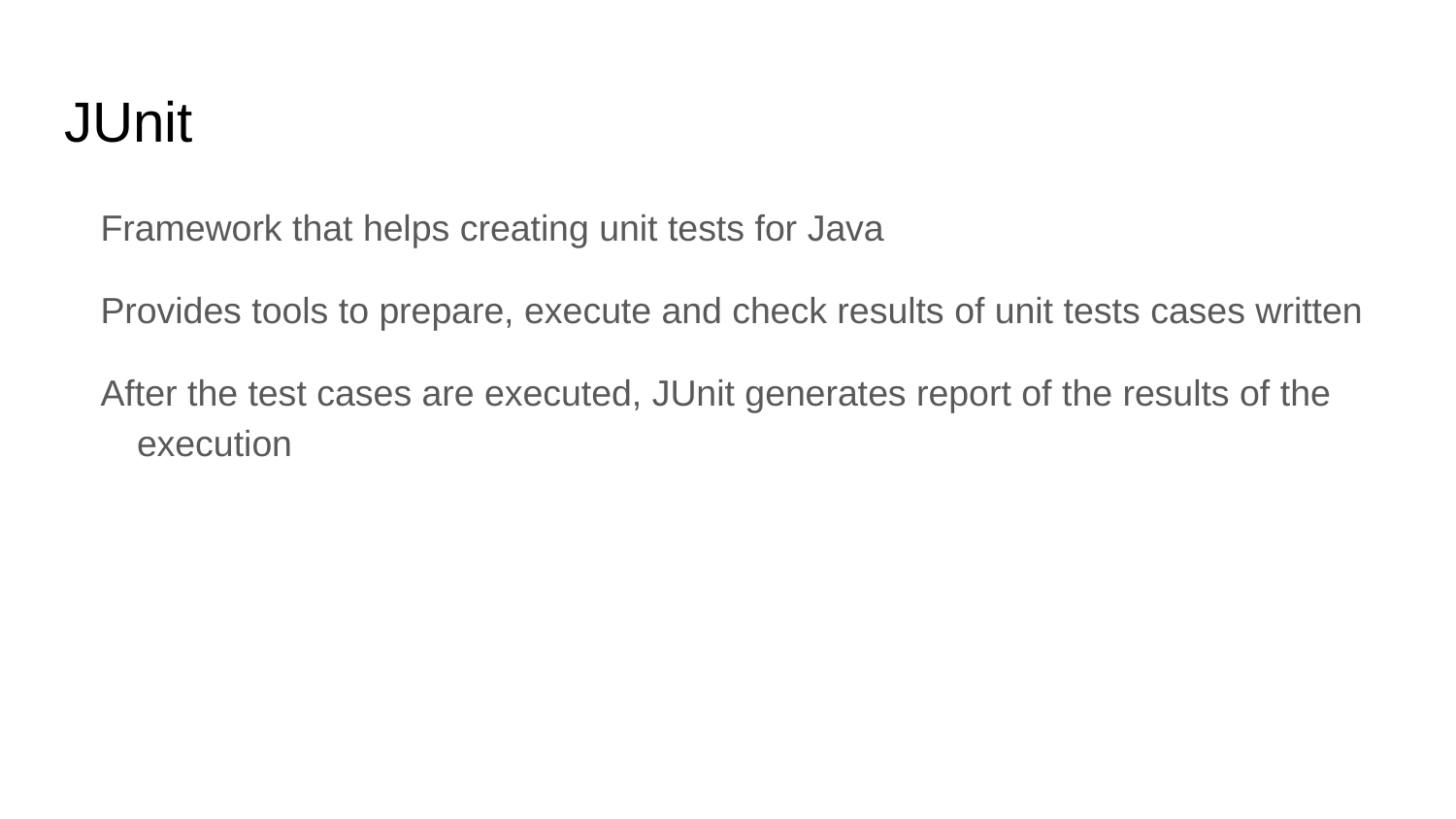

# JUnit
Framework that helps creating unit tests for Java
Provides tools to prepare, execute and check results of unit tests cases written
After the test cases are executed, JUnit generates report of the results of the execution